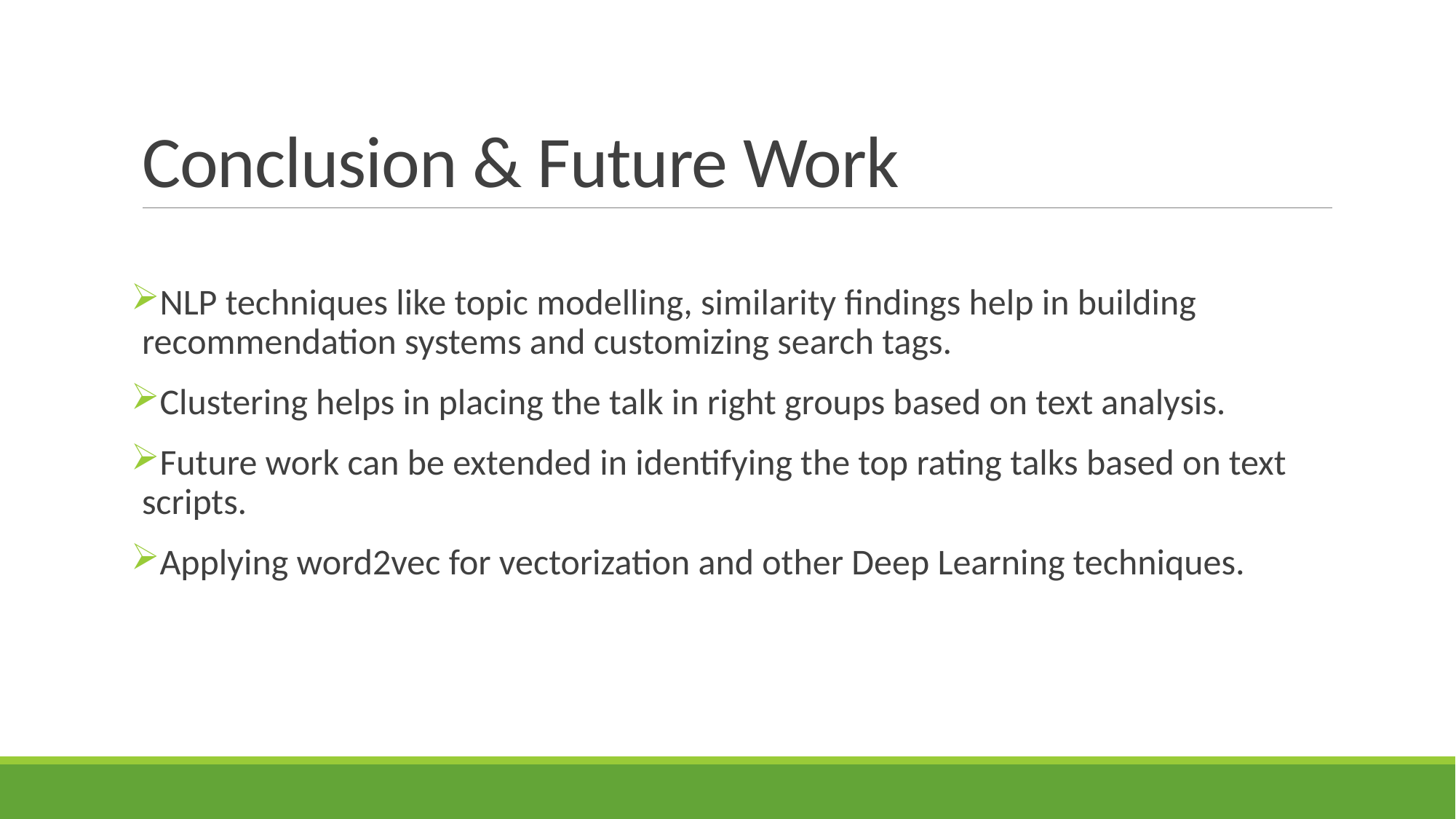

# Conclusion & Future Work

NLP techniques like topic modelling, similarity findings help in building recommendation systems and customizing search tags.
Clustering helps in placing the talk in right groups based on text analysis.
Future work can be extended in identifying the top rating talks based on text scripts.
Applying word2vec for vectorization and other Deep Learning techniques.